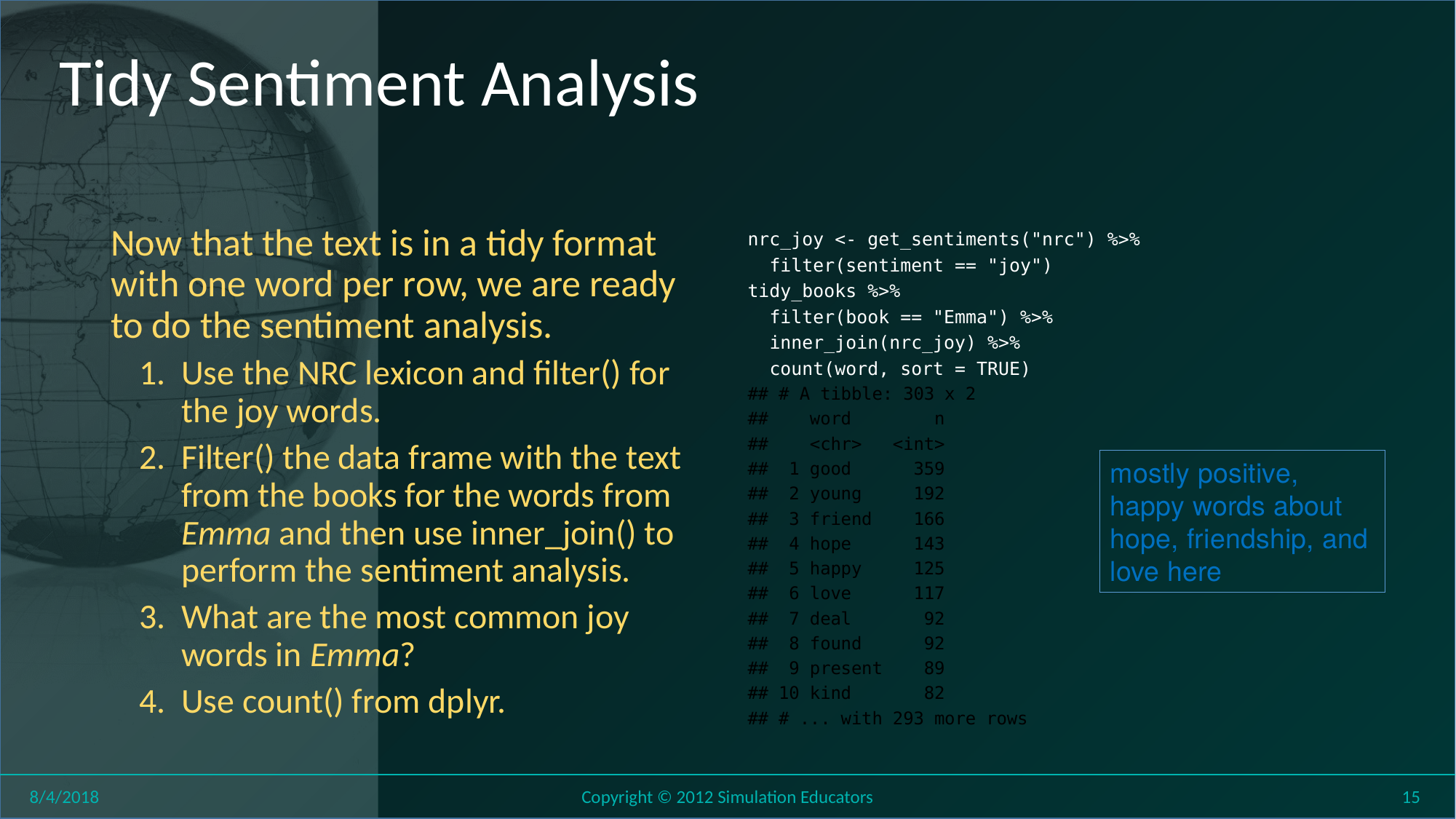

# Tidy Sentiment Analysis
Now that the text is in a tidy format with one word per row, we are ready to do the sentiment analysis.
Use the NRC lexicon and filter() for the joy words.
Filter() the data frame with the text from the books for the words from Emma and then use inner_join() to perform the sentiment analysis.
What are the most common joy words in Emma?
Use count() from dplyr.

nrc_joy <- get_sentiments("nrc") %>%
  filter(sentiment == "joy")
tidy_books %>%
  filter(book == "Emma") %>%
  inner_join(nrc_joy) %>%
  count(word, sort = TRUE)
## # A tibble: 303 x 2
##    word        n
##    <chr>   <int>
##  1 good      359
##  2 young     192
##  3 friend    166
##  4 hope      143
##  5 happy     125
##  6 love      117
##  7 deal       92
##  8 found      92
##  9 present    89
## 10 kind       82
## # ... with 293 more rows
mostly positive, happy words about hope, friendship, and love here
8/4/2018
Copyright © 2012 Simulation Educators
15